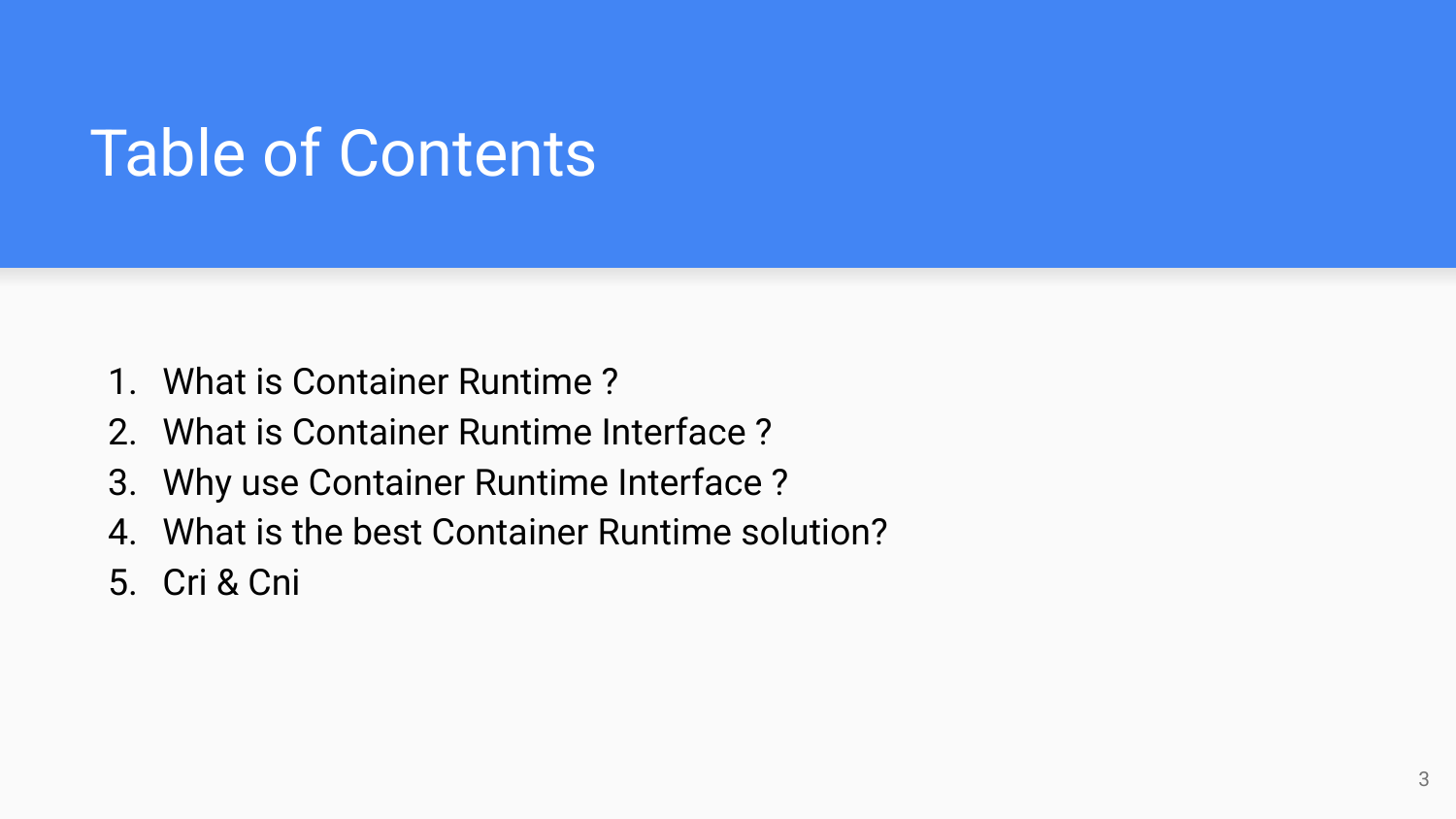

# Table of Contents
What is Container Runtime ?
What is Container Runtime Interface ?
Why use Container Runtime Interface ?
What is the best Container Runtime solution?
Cri & Cni
3